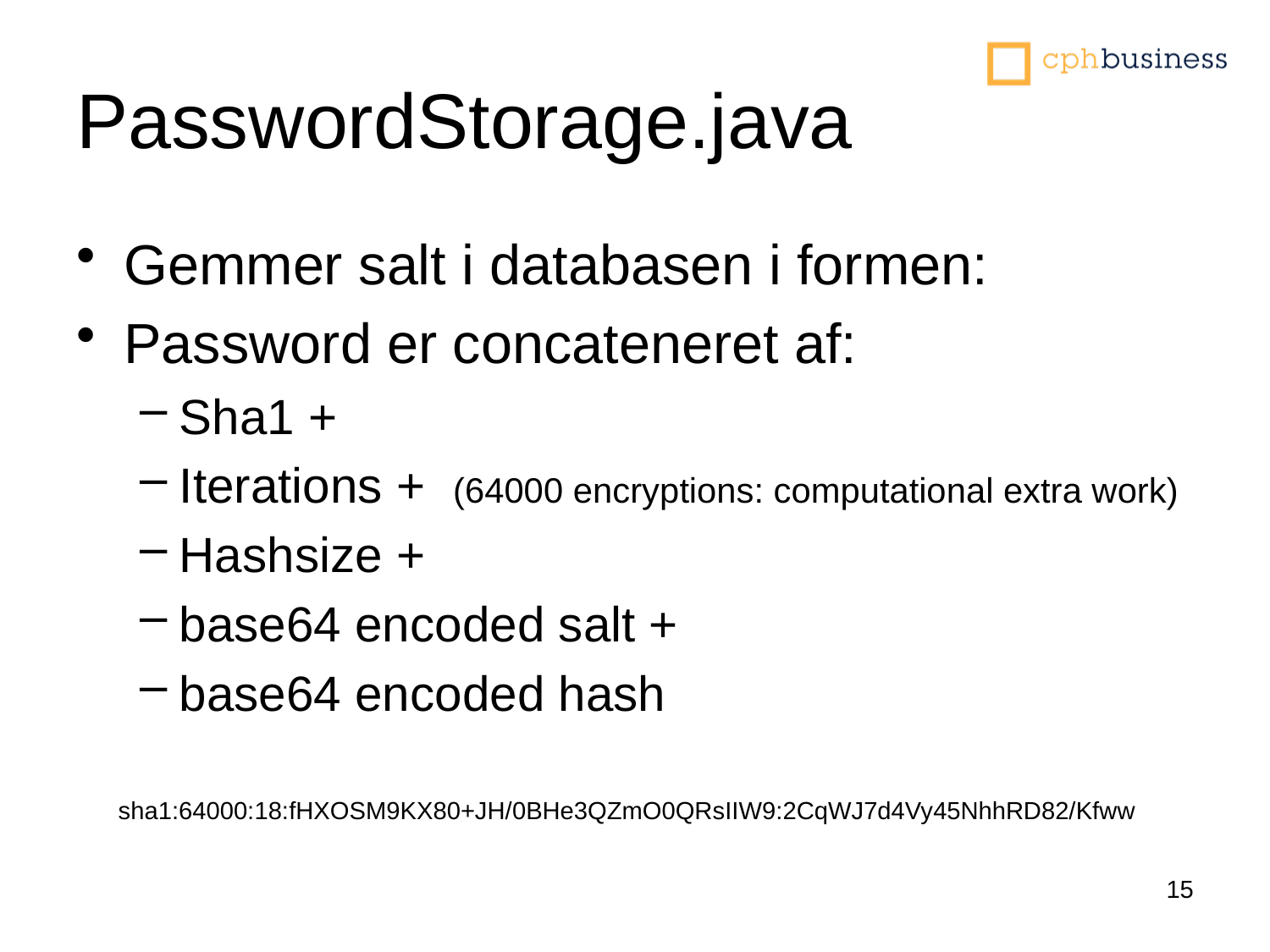

# PasswordStorage.java
Gemmer salt i databasen i formen:
Password er concateneret af:
Sha1 +
Iterations +  (64000 encryptions: computational extra work)
Hashsize +
base64 encoded salt +
base64 encoded hash

      sha1:64000:18:fHXOSM9KX80+JH/0BHe3QZmO0QRsIIW9:2CqWJ7d4Vy45NhhRD82/Kfww
15